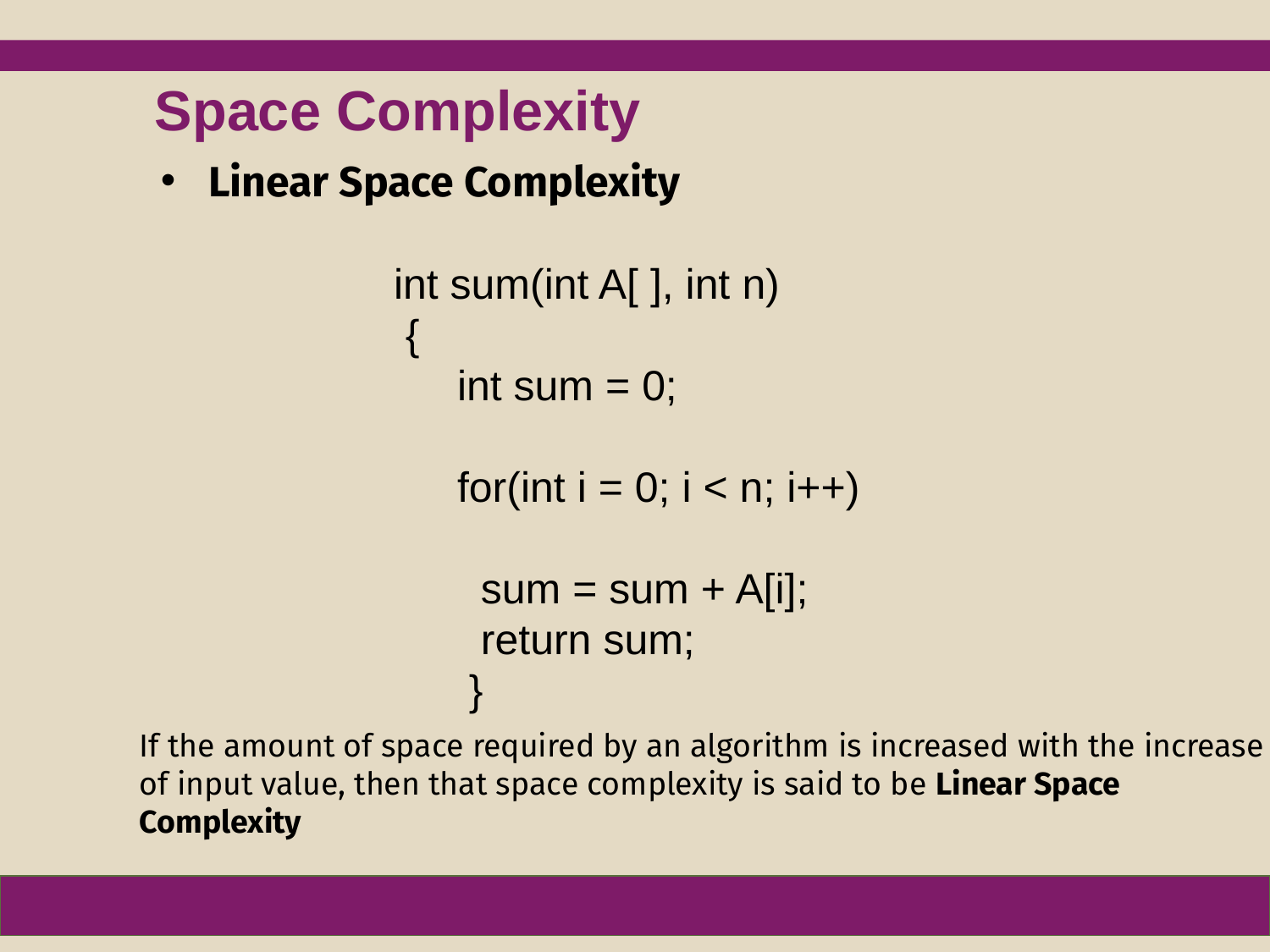

Space Complexity
Linear Space Complexity

int sum(int A[ ], int n)
 {
int sum = 0;

for(int i = 0; i < n; i++)

  sum = sum + A[i];
  return sum;
 }

If the amount of space required by an algorithm is increased with the increase of input value, then that space complexity is said to be Linear Space Complexity